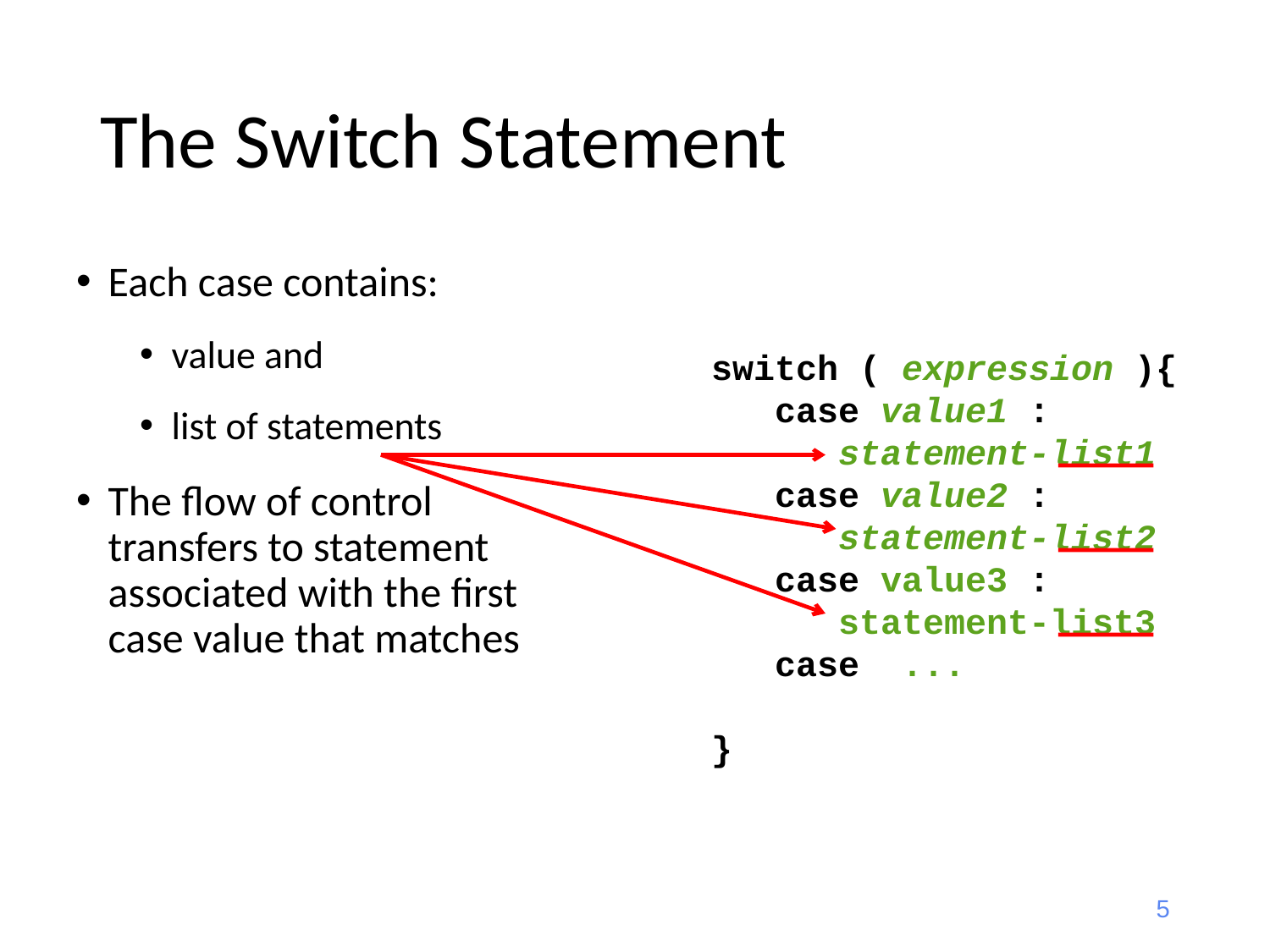

# The Switch Statement
Each case contains:
value and
list of statements
The flow of control transfers to statement associated with the first case value that matches
switch ( expression ){
   case value1 :
      statement-list1
   case value2 :
      statement-list2
   case value3 :
      statement-list3
   case  ...

}

5